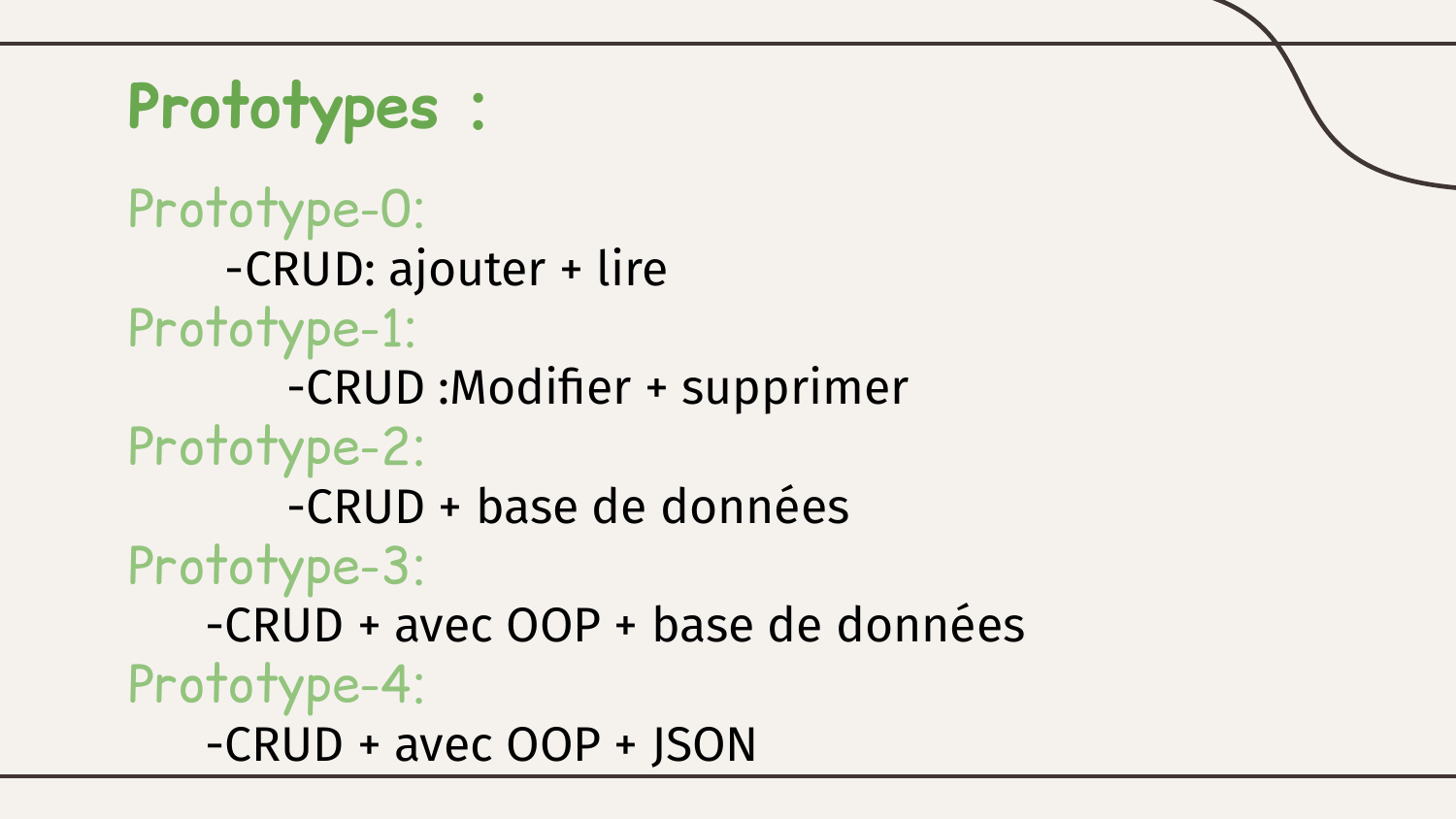

# Prototypes :
Prototype-0:
        -CRUD: ajouter + lire
Prototype-1:
 	 -CRUD :Modifier + supprimer
Prototype-2:
	 -CRUD + base de données
Prototype-3:
      -CRUD + avec OOP + base de données
Prototype-4:
      -CRUD + avec OOP + JSON